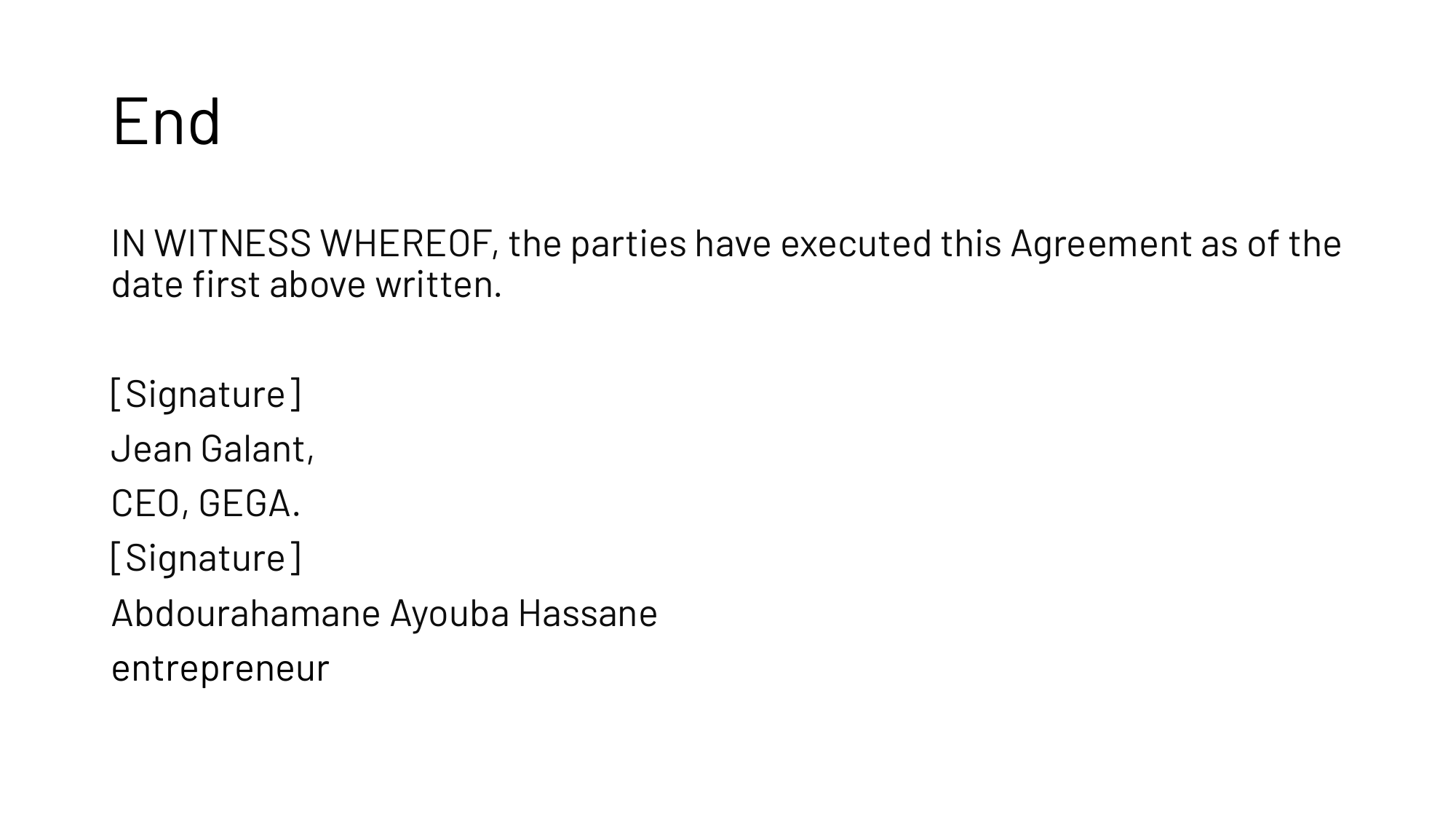

# End
IN WITNESS WHEREOF, the parties have executed this Agreement as of the date first above written.

[Signature]
Jean Galant,
CEO, GEGA.
[Signature]
Abdourahamane Ayouba Hassane
entrepreneur